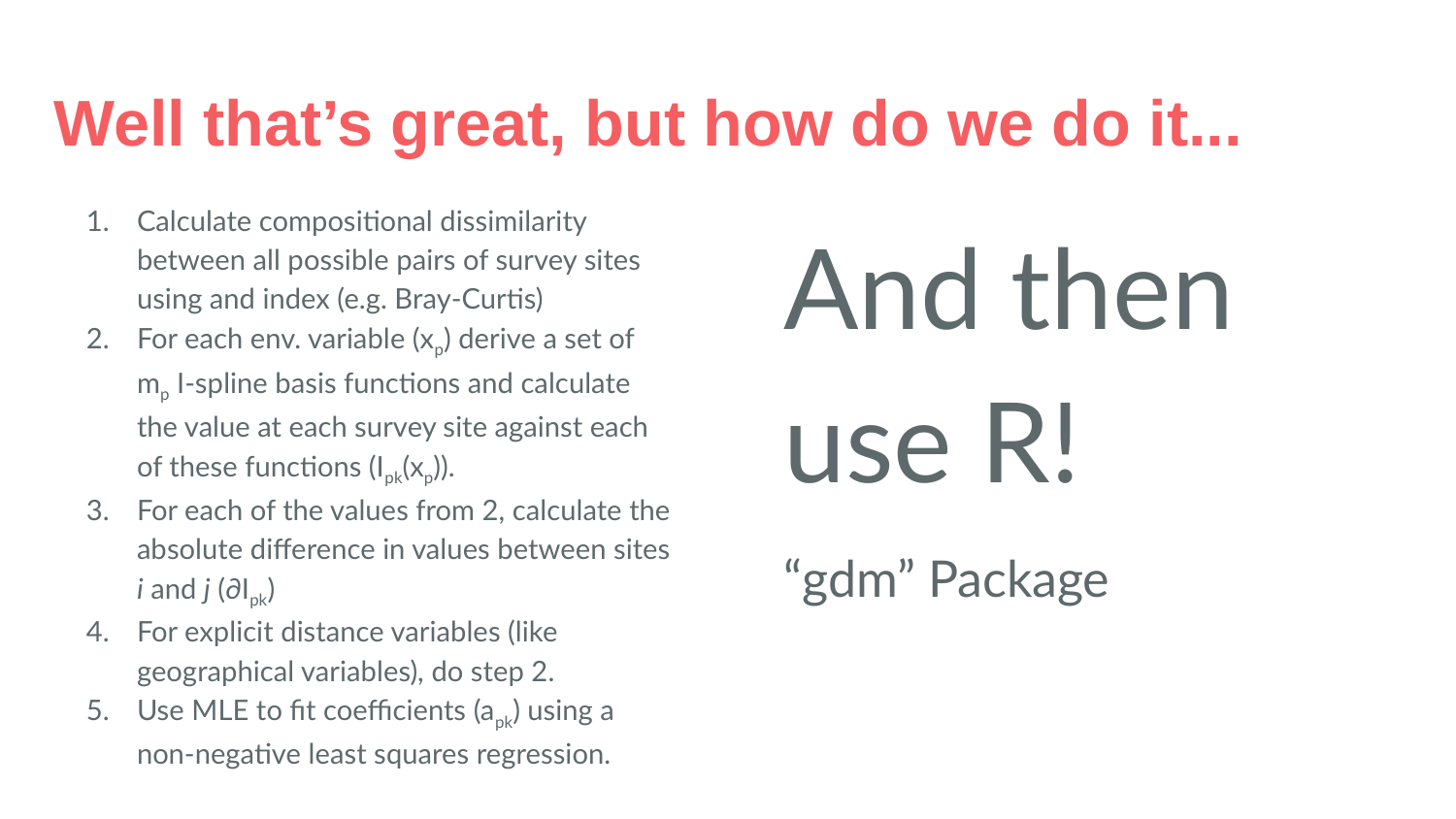

# Well that’s great, but how do we do it...
Calculate compositional dissimilarity between all possible pairs of survey sites using and index (e.g. Bray-Curtis)
For each env. variable (xp) derive a set of mp I-spline basis functions and calculate the value at each survey site against each of these functions (Ipk(xp)).
For each of the values from 2, calculate the absolute difference in values between sites i and j (∂Ipk)
For explicit distance variables (like geographical variables), do step 2.
Use MLE to fit coefficients (apk) using a non-negative least squares regression.
And then use R!
“gdm” Package